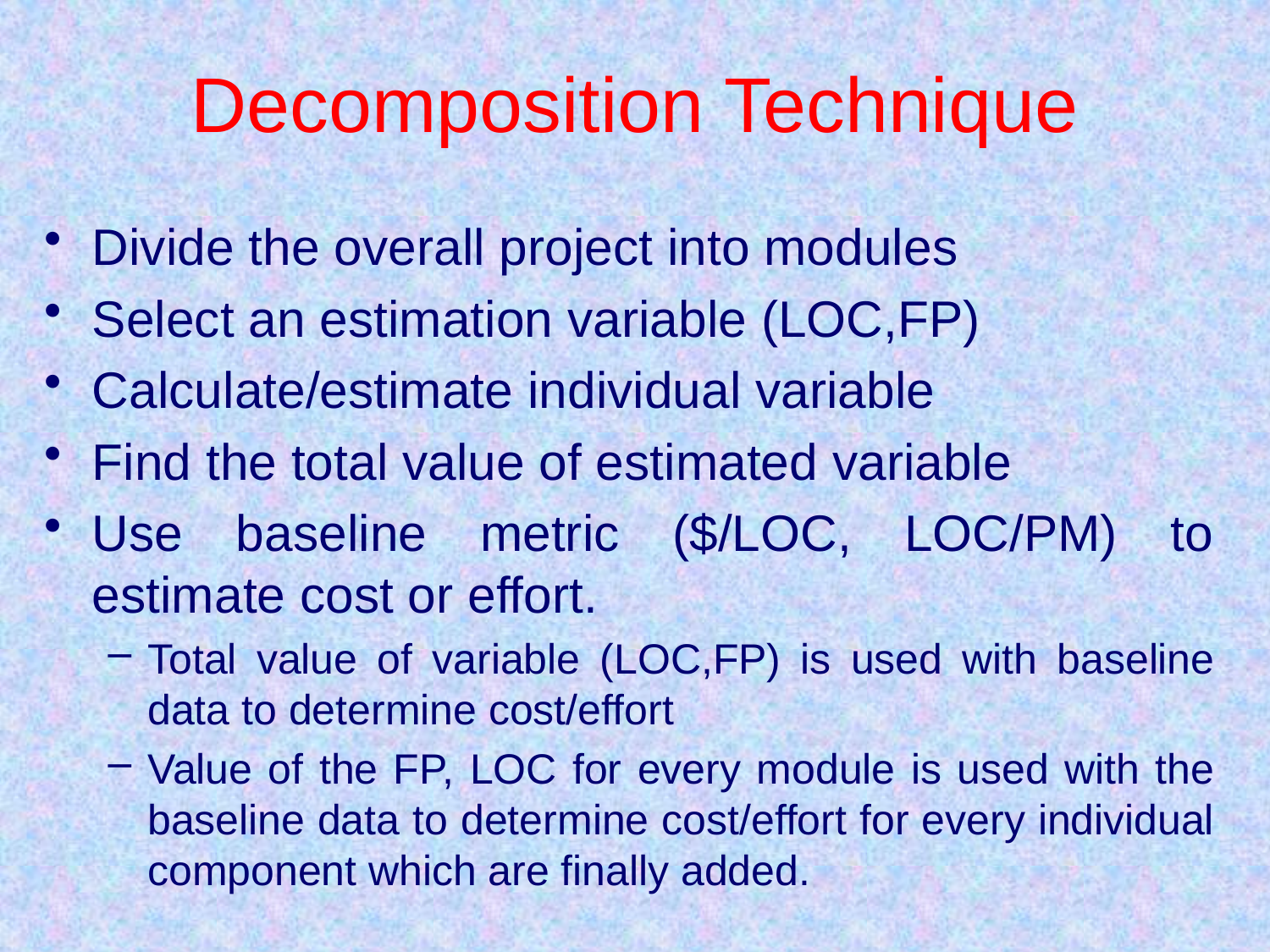

# Decomposition Technique
Divide the overall project into modules
Select an estimation variable (LOC,FP)
Calculate/estimate individual variable
Find the total value of estimated variable
Use baseline metric ($/LOC, LOC/PM) to estimate cost or effort.
Total value of variable (LOC,FP) is used with baseline data to determine cost/effort
Value of the FP, LOC for every module is used with the baseline data to determine cost/effort for every individual component which are finally added.